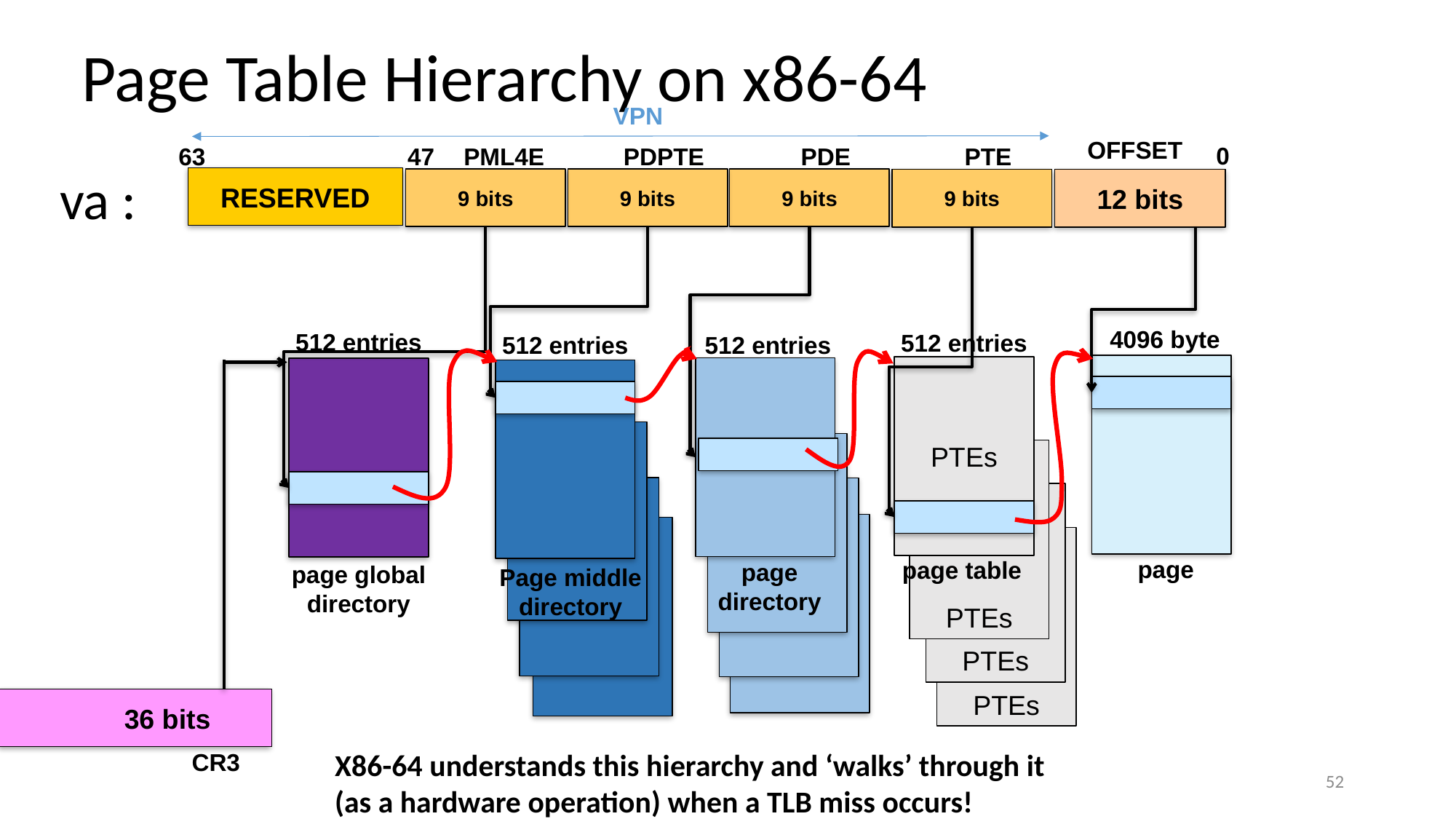

# Page Table Hierarchy on x86-64
VPN
OFFSET
0
47
PML4E
PDE
PDPTE
63
PTE
va :
RESERVED
9 bits
9 bits
9 bits
9 bits
12 bits
4096 byte
512 entries
512 entries
512 entries
512 entries

PTEs

PTEs
PTEs
PTEs

page
page table
page directory
page global directory
Page middle directory
               36 bits
X86-64 understands this hierarchy and ‘walks’ through it
(as a hardware operation) when a TLB miss occurs!
CR3
52